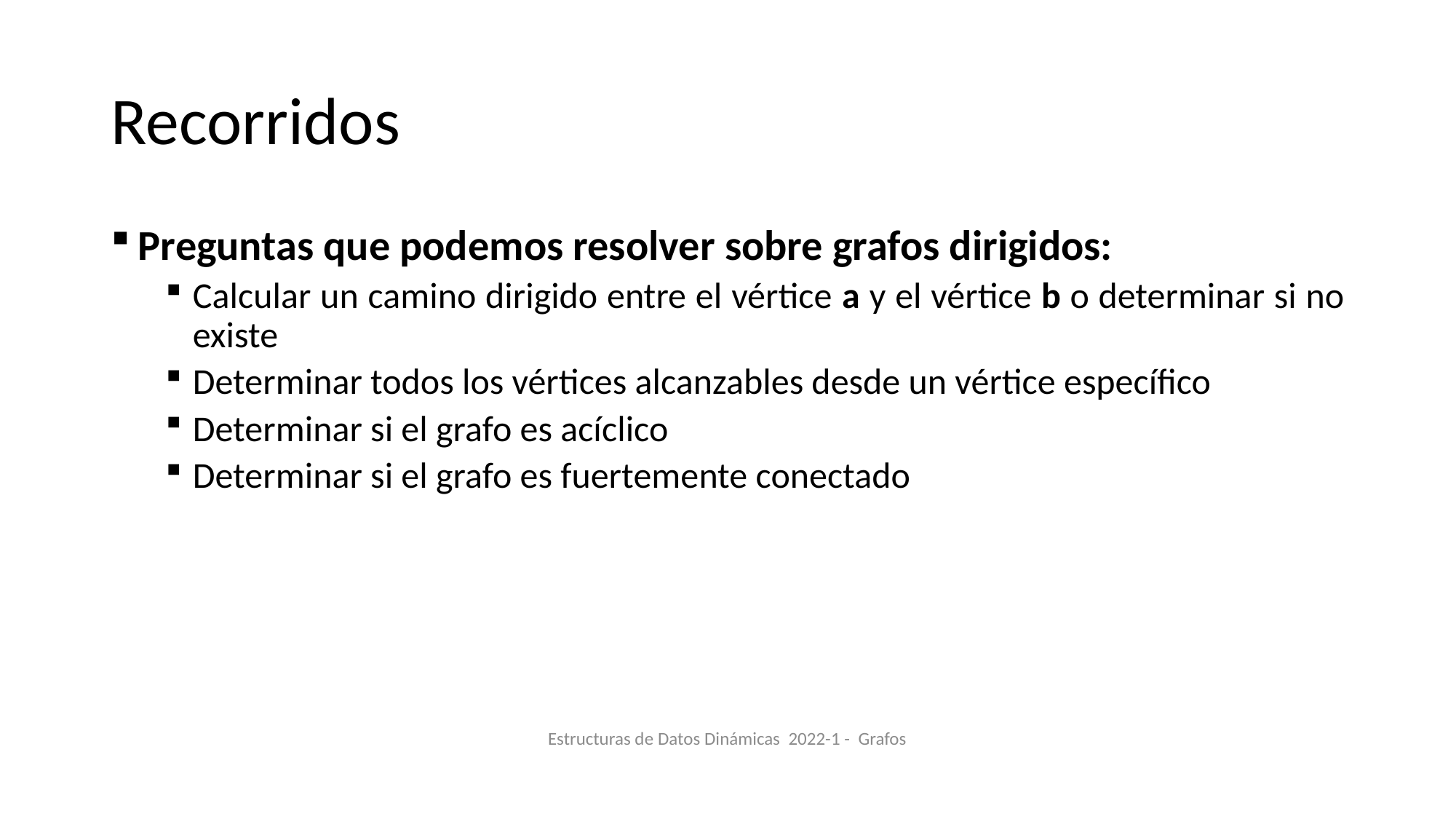

# Recorridos
Preguntas que podemos resolver sobre grafos dirigidos:
Calcular un camino dirigido entre el vértice a y el vértice b o determinar si no existe
Determinar todos los vértices alcanzables desde un vértice específico
Determinar si el grafo es acíclico
Determinar si el grafo es fuertemente conectado
Estructuras de Datos Dinámicas  2022-1 -  Grafos